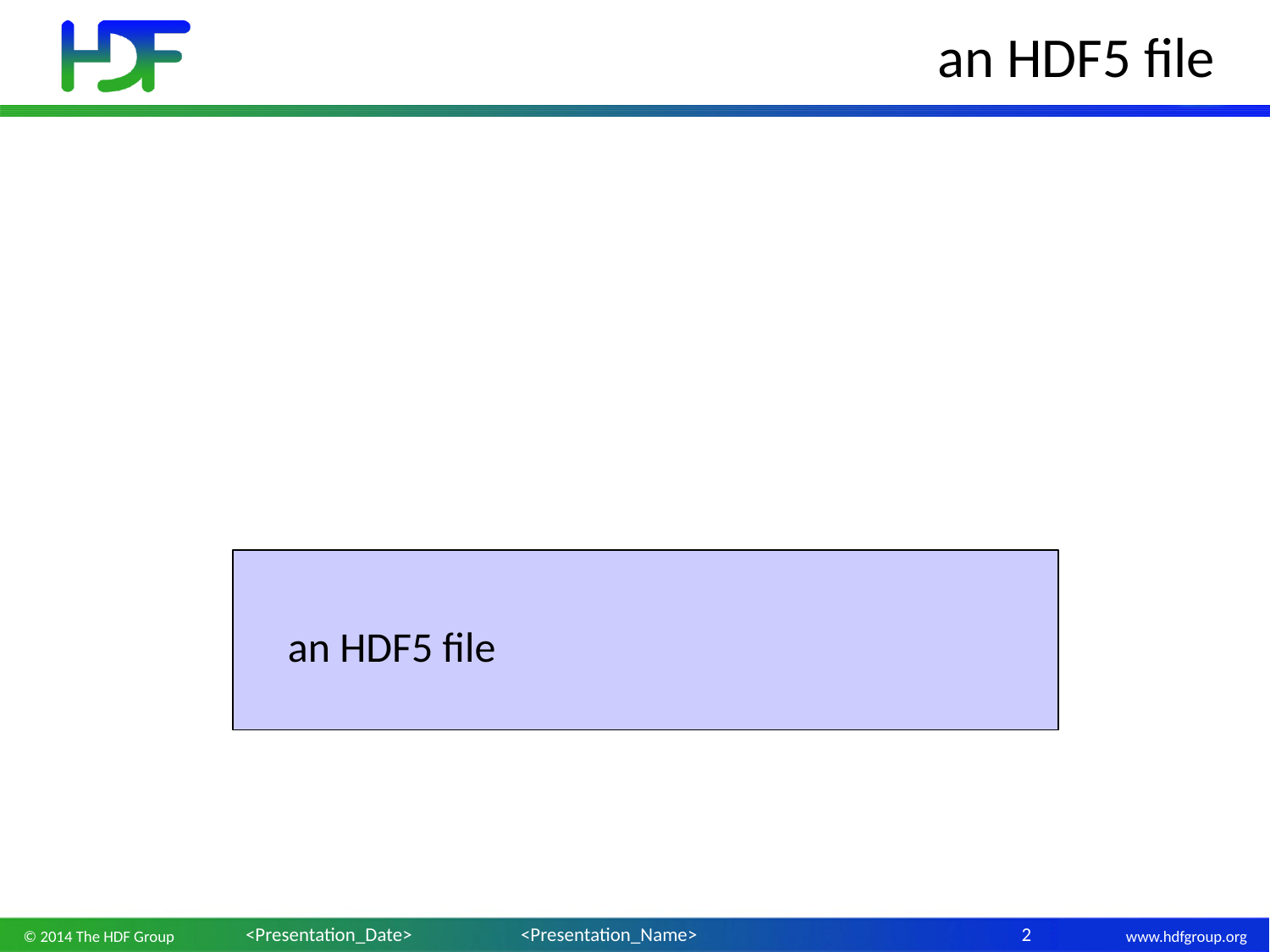

# an HDF5 file

an HDF5 file
© 2014 The HDF Group
2